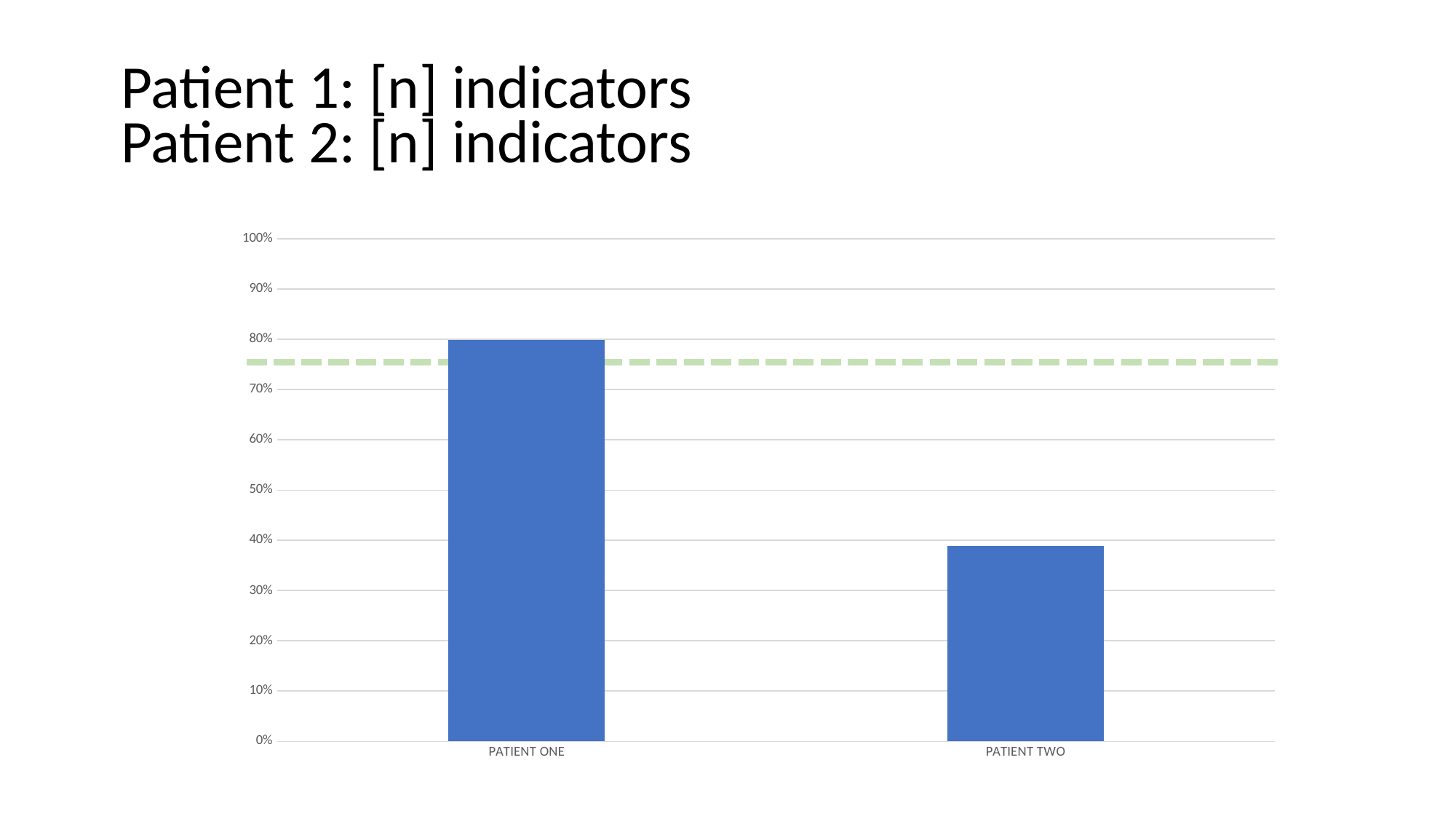

# Patient 1: [n] indicators Patient 2: [n] indicators

### Chart

| Category |  |
|---|---|
| PATIENT ONE | 0.798611111111111 |
| PATIENT TWO | 0.3888888888888889 |